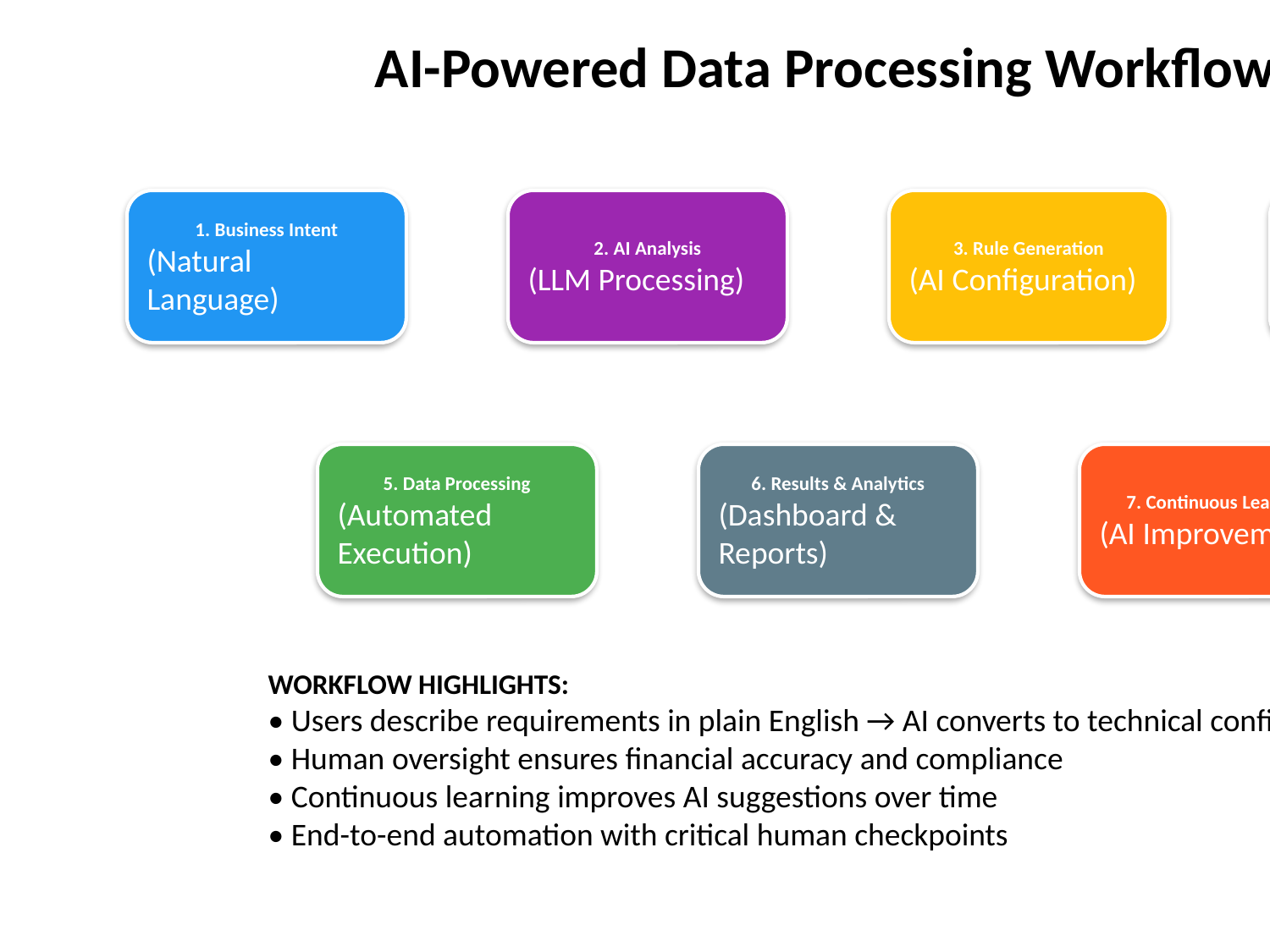

AI-Powered Data Processing Workflow
1. Business Intent
(Natural Language)
2. AI Analysis
(LLM Processing)
3. Rule Generation
(AI Configuration)
4. Human Review
(Validation & Approval)
5. Data Processing
(Automated Execution)
6. Results & Analytics
(Dashboard & Reports)
7. Continuous Learning
(AI Improvement)
WORKFLOW HIGHLIGHTS:
• Users describe requirements in plain English → AI converts to technical configuration
• Human oversight ensures financial accuracy and compliance
• Continuous learning improves AI suggestions over time
• End-to-end automation with critical human checkpoints